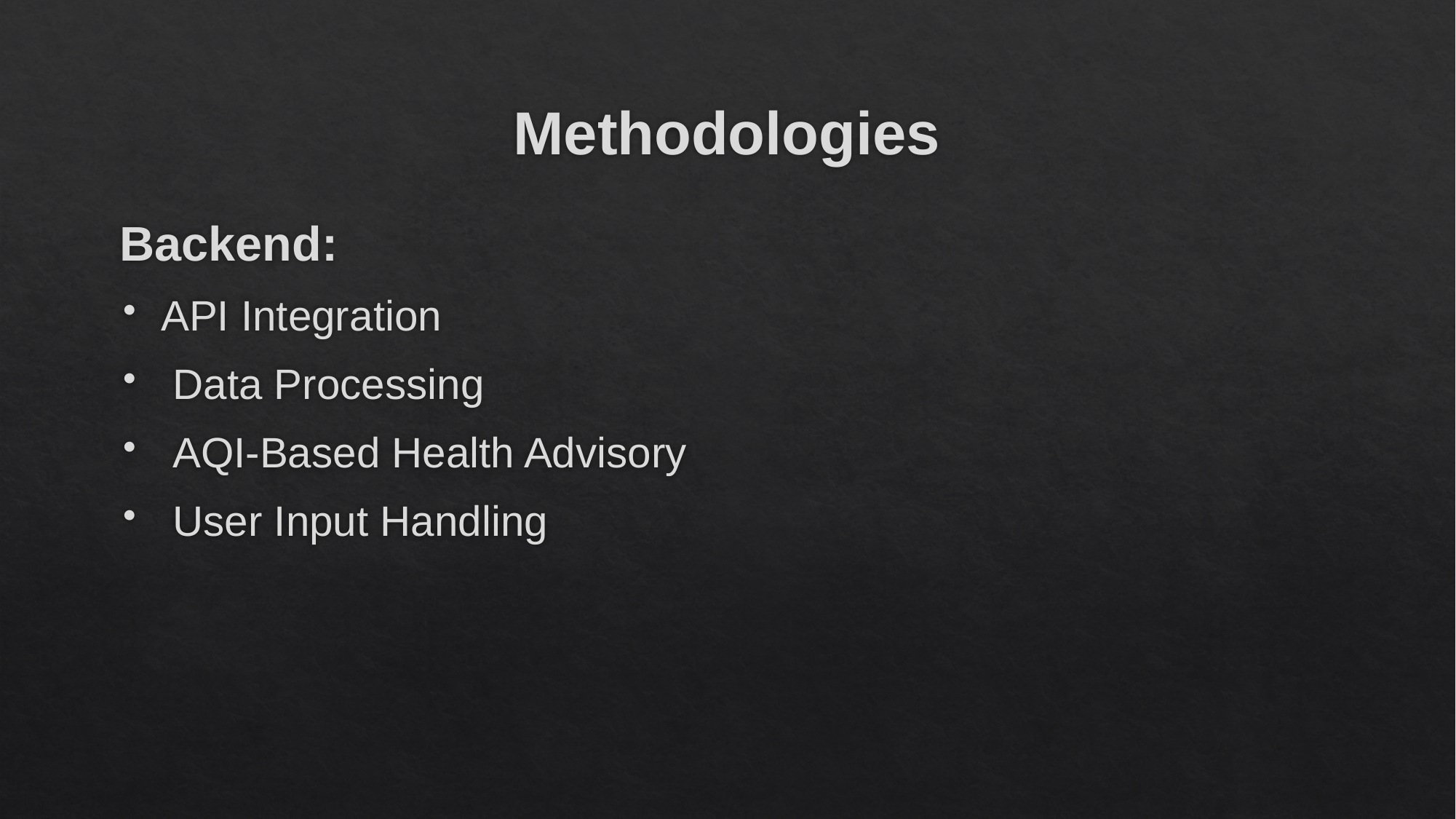

# Methodologies
Backend:
API Integration
 Data Processing
 AQI-Based Health Advisory
 User Input Handling